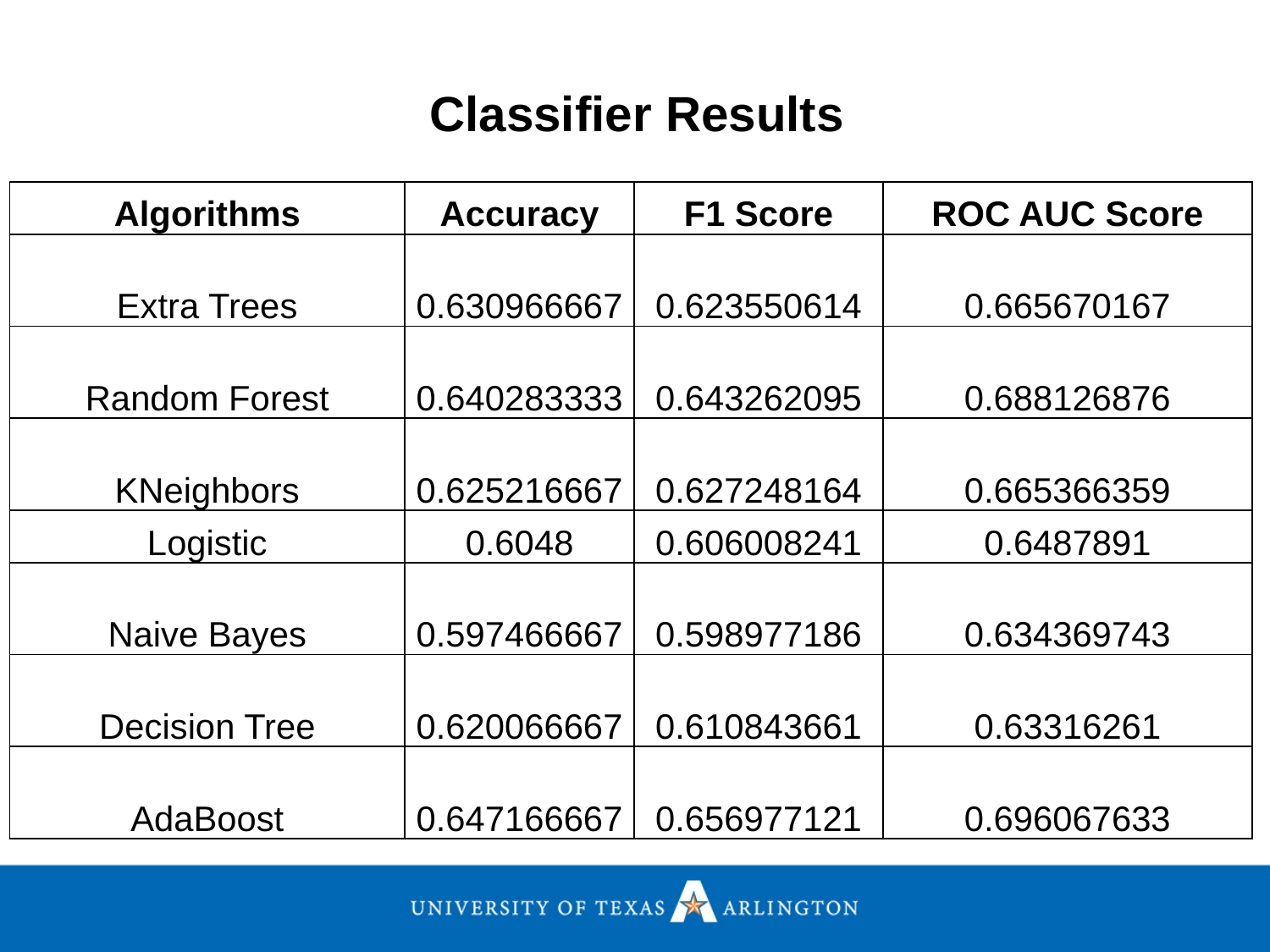

Classifier Results

| Algorithms | Accuracy | F1 Score | ROC AUC Score |
| --- | --- | --- | --- |
| Extra Trees | 0.630966667 | 0.623550614 | 0.665670167 |
| Random Forest | 0.640283333 | 0.643262095 | 0.688126876 |
| KNeighbors | 0.625216667 | 0.627248164 | 0.665366359 |
| Logistic | 0.6048 | 0.606008241 | 0.6487891 |
| Naive Bayes | 0.597466667 | 0.598977186 | 0.634369743 |
| Decision Tree | 0.620066667 | 0.610843661 | 0.63316261 |
| AdaBoost | 0.647166667 | 0.656977121 | 0.696067633 |